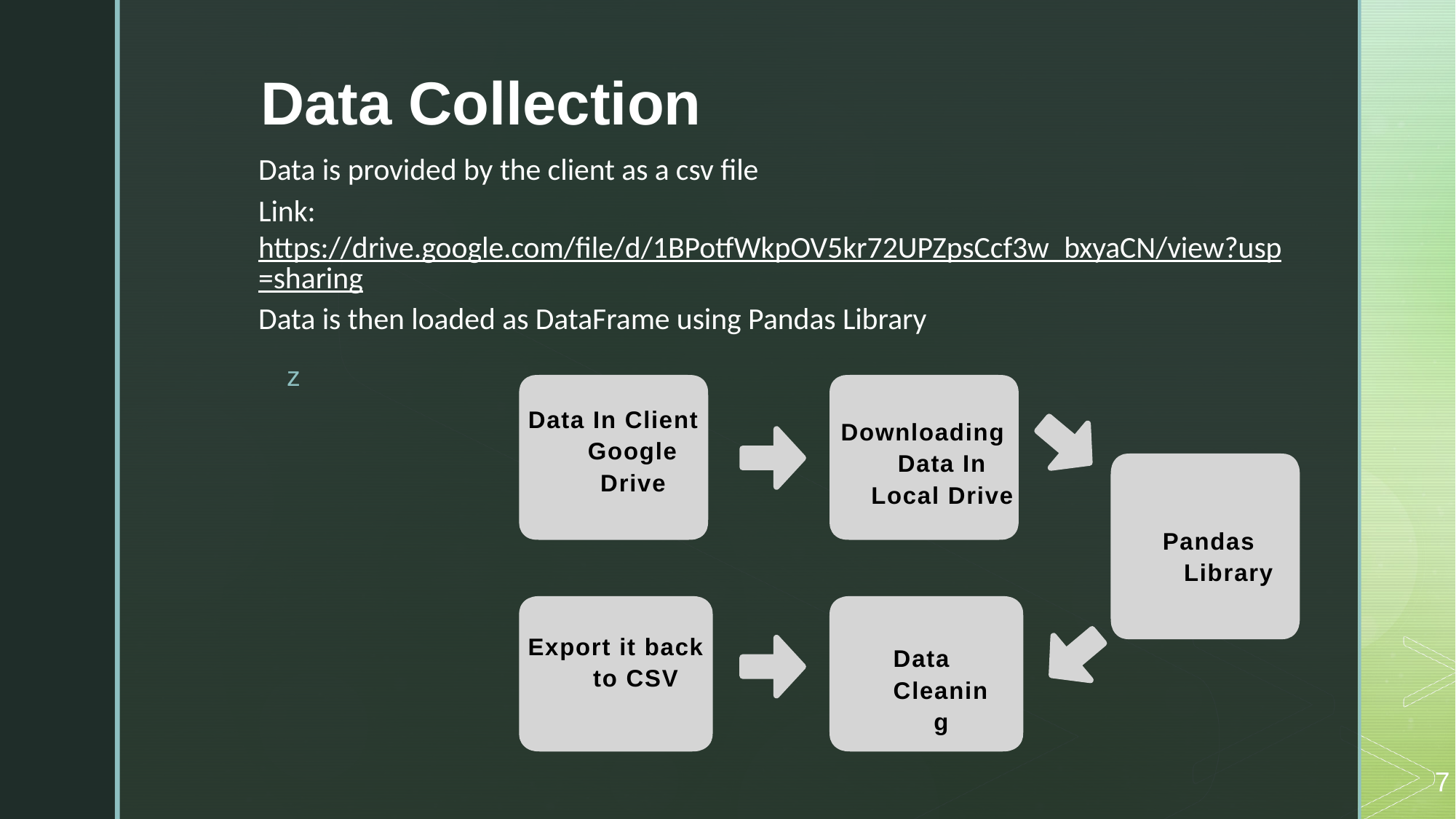

# Data Collection
Data is provided by the client as a csv file
Link: https://drive.google.com/file/d/1BPotfWkpOV5kr72UPZpsCcf3w_bxyaCN/view?usp=sharing
Data is then loaded as DataFrame using Pandas Library

Data In Client Google Drive
Downloading Data In Local Drive

Pandas Library

Export it back to CSV

Data Cleaning
7